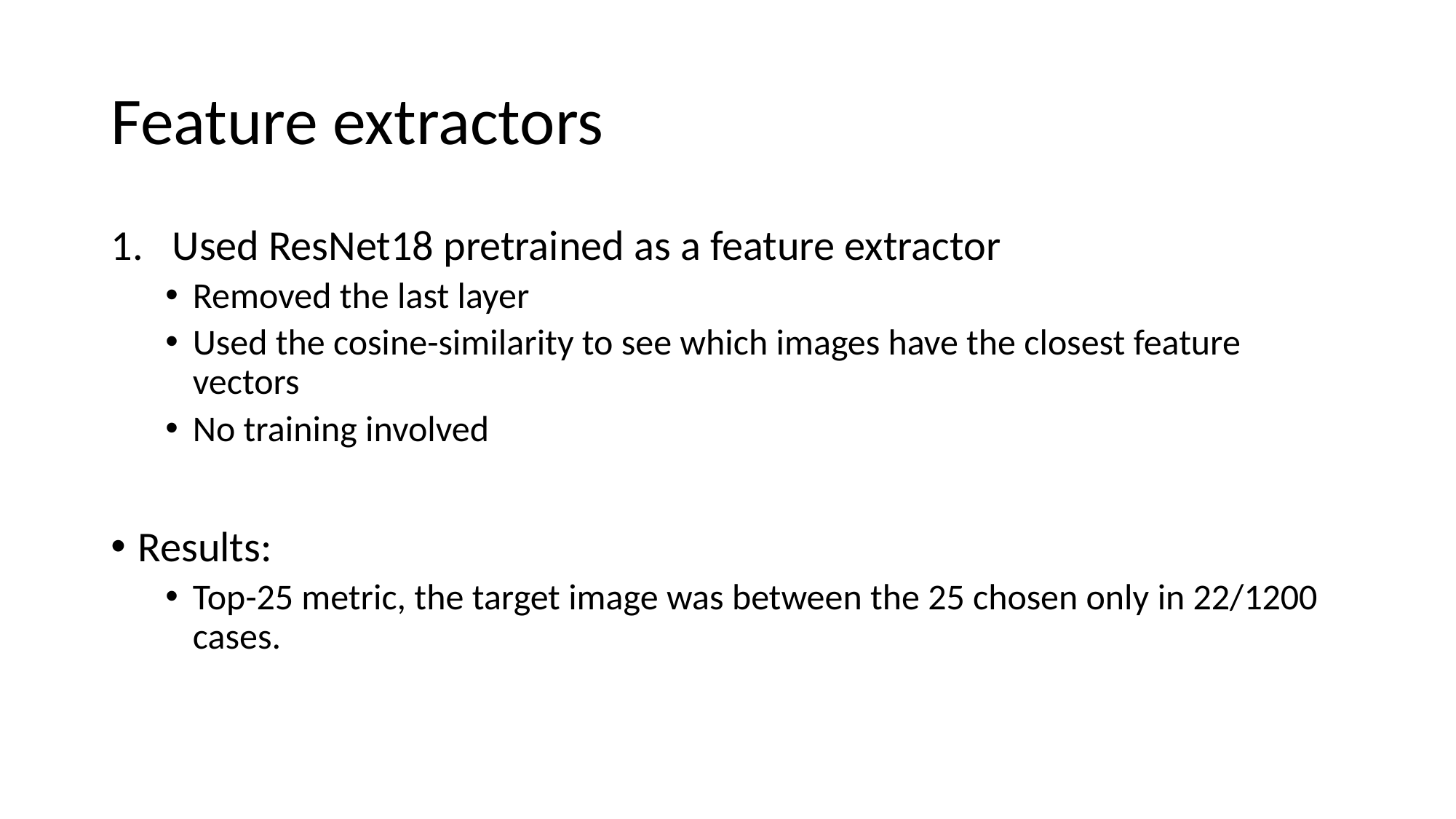

# Feature extractors
Used ResNet18 pretrained as a feature extractor
Removed the last layer
Used the cosine-similarity to see which images have the closest feature vectors
No training involved

Results:
Top-25 metric, the target image was between the 25 chosen only in 22/1200 cases.